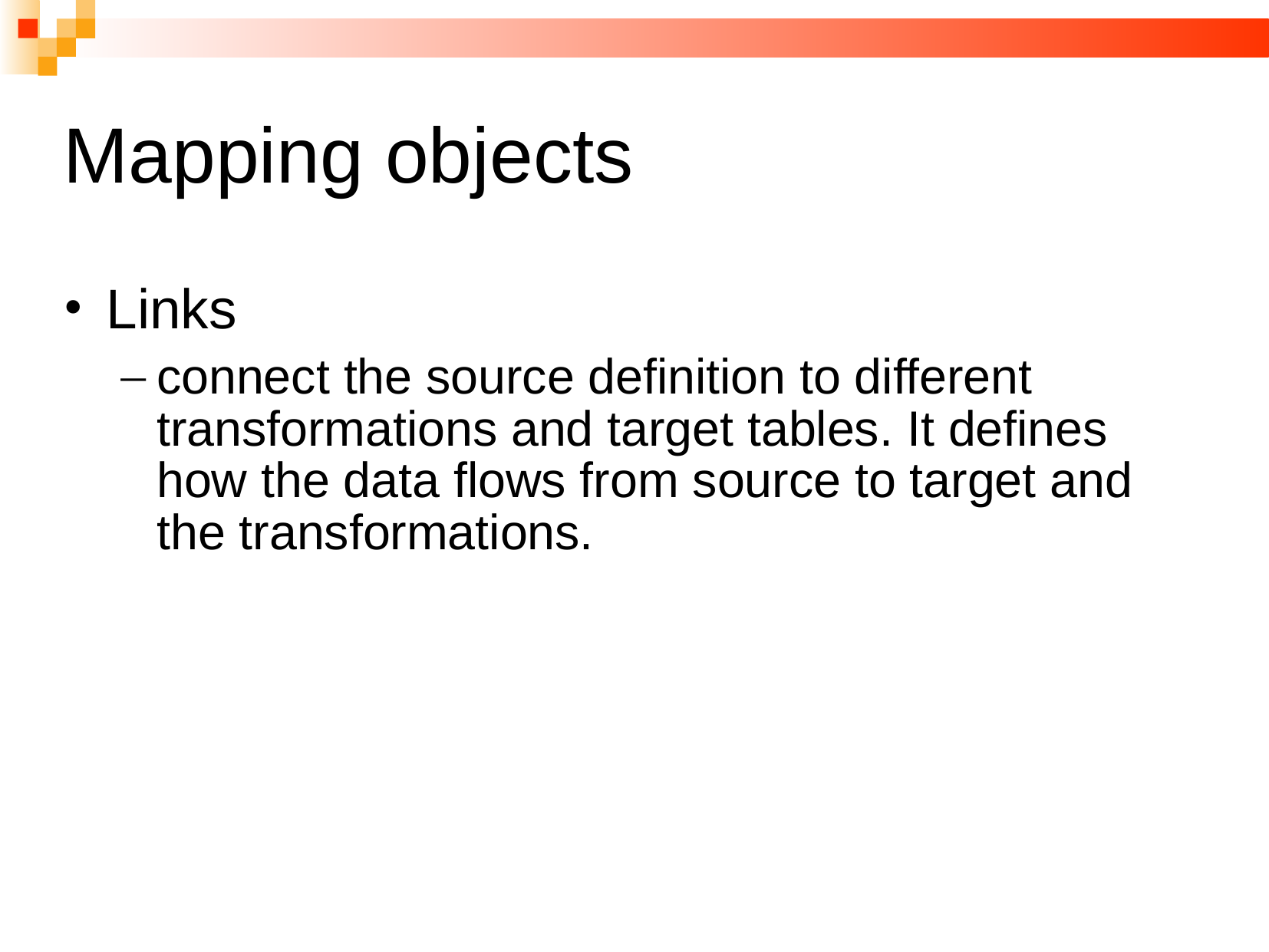

# Mapping objects
Links
connect the source definition to different transformations and target tables. It defines how the data flows from source to target and the transformations.